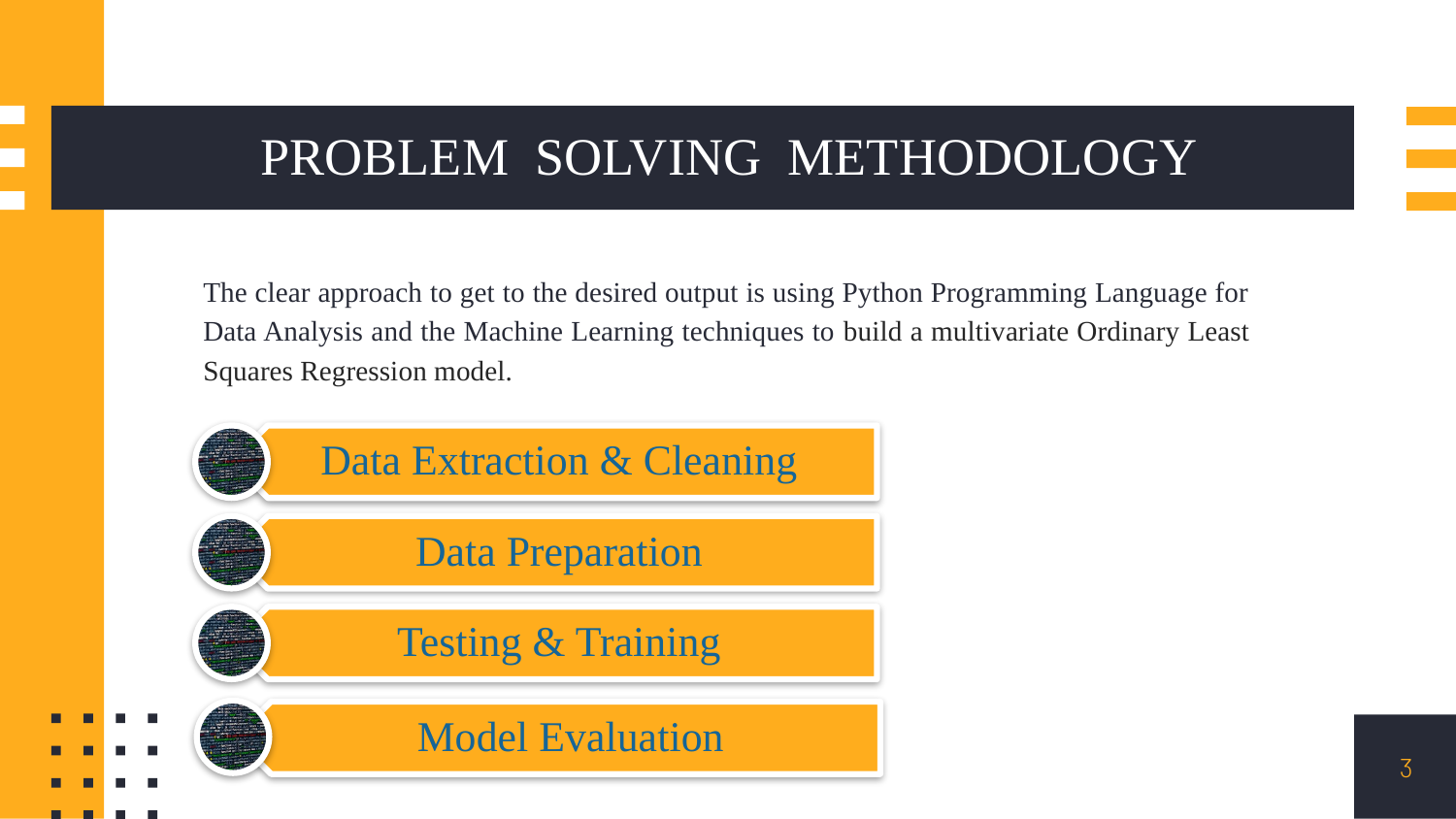

# PROBLEM  SOLVING  METHODOLOGY

The clear approach to get to the desired output is using Python Programming Language for Data Analysis and the Machine Learning techniques to build a multivariate Ordinary Least Squares Regression model.
Data Extraction & Cleaning
Data Preparation
Testing & Training

Model Evaluation
3